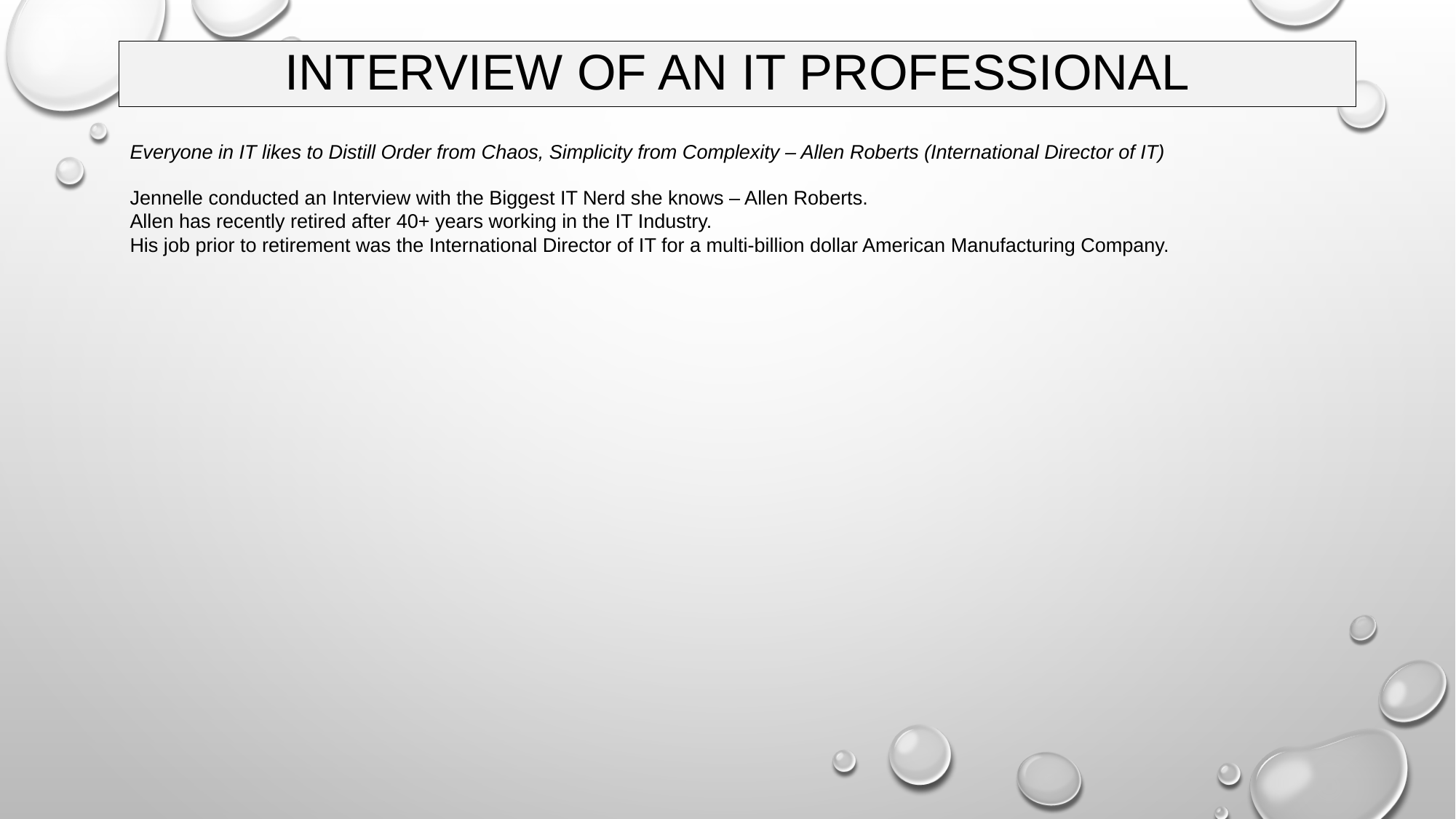

# INTERVIEW OF AN IT PROFESSIONAL
Everyone in IT likes to Distill Order from Chaos, Simplicity from Complexity – Allen Roberts (International Director of IT)
Jennelle conducted an Interview with the Biggest IT Nerd she knows – Allen Roberts.
Allen has recently retired after 40+ years working in the IT Industry.
His job prior to retirement was the International Director of IT for a multi-billion dollar American Manufacturing Company.